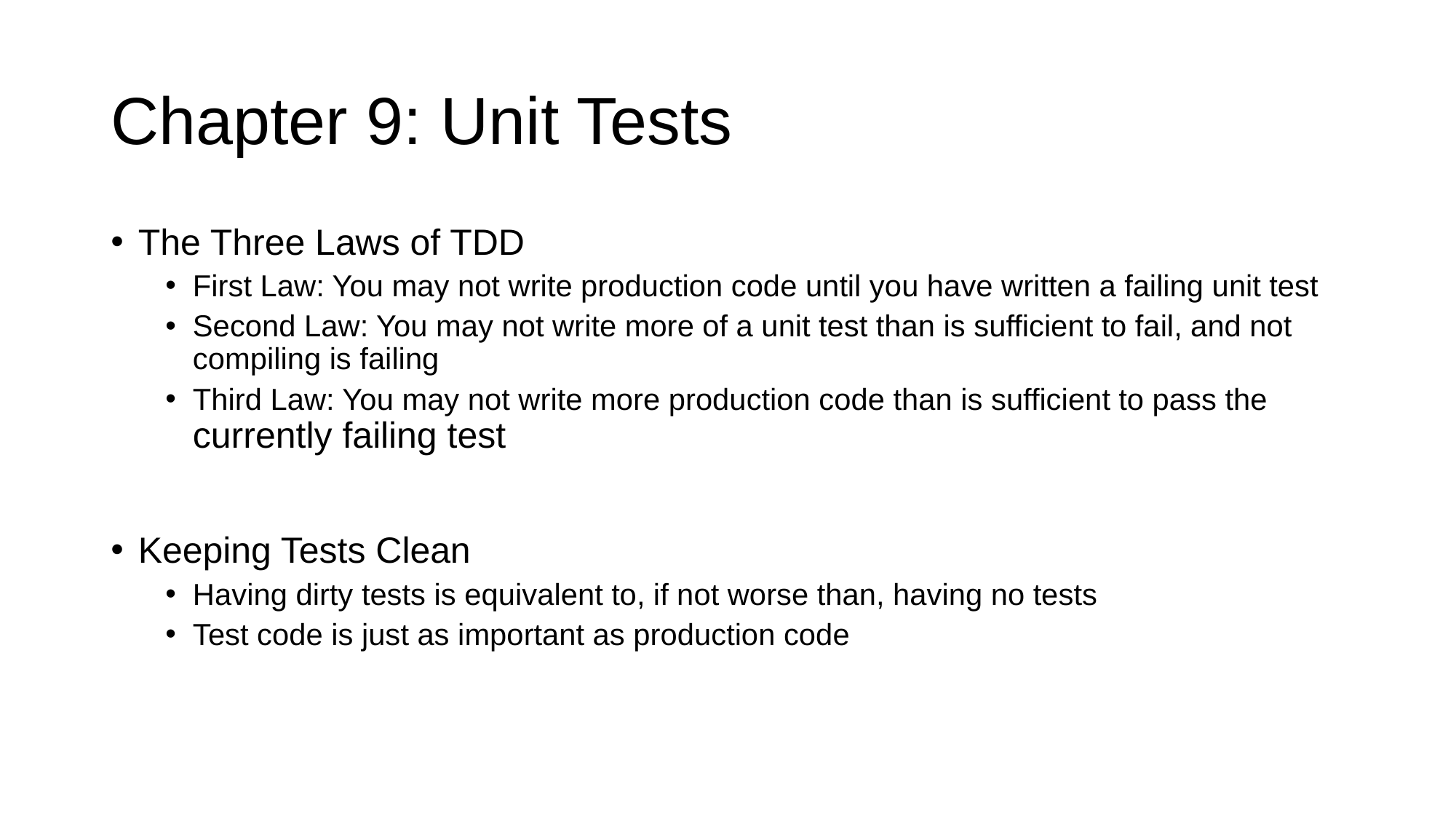

# Chapter 9: Unit Tests
The Three Laws of TDD
First Law: You may not write production code until you have written a failing unit test
Second Law: You may not write more of a unit test than is sufficient to fail, and not compiling is failing
Third Law: You may not write more production code than is sufficient to pass the currently failing test

Keeping Tests Clean
Having dirty tests is equivalent to, if not worse than, having no tests
Test code is just as important as production code